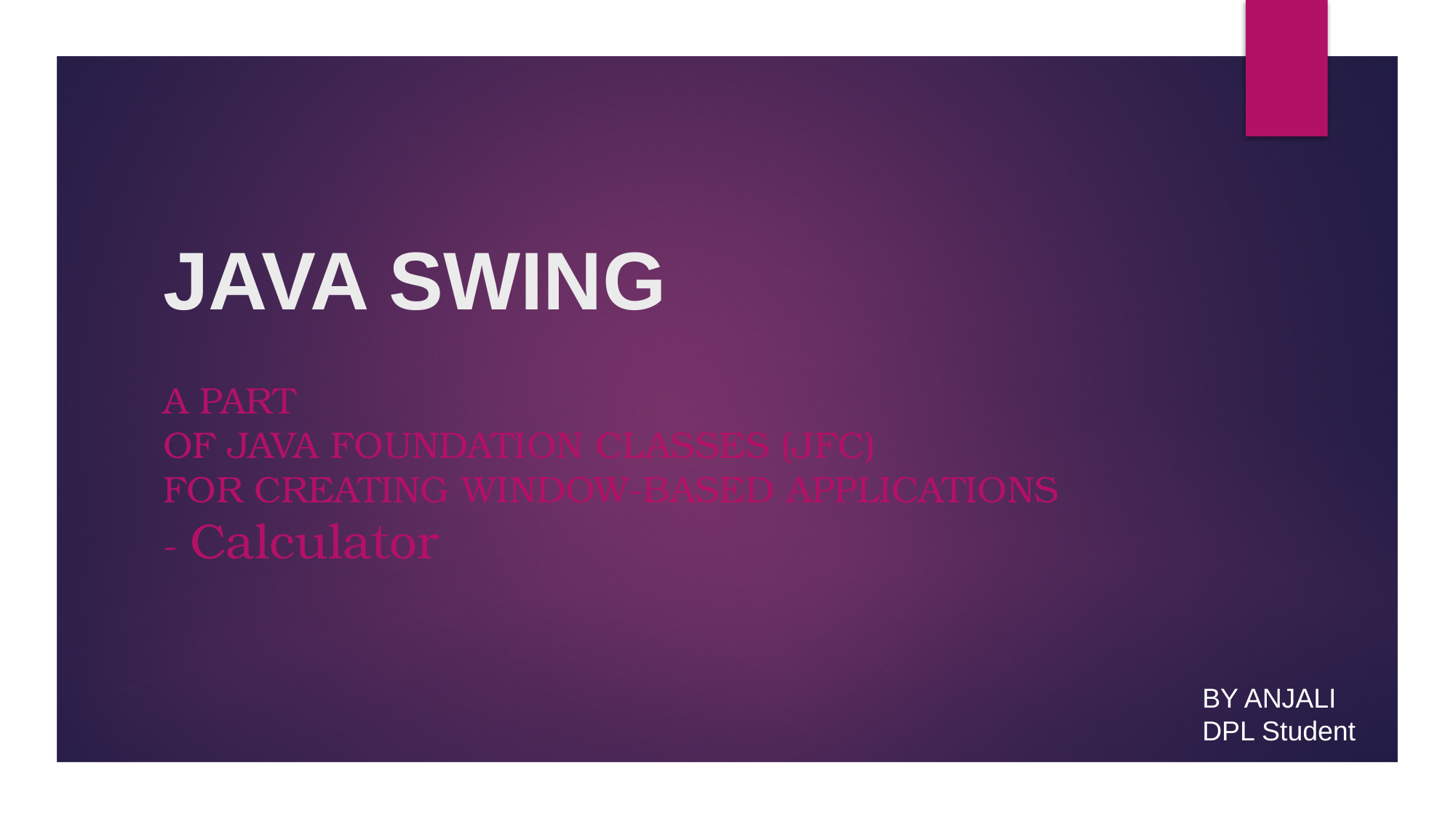

# JAVA SWING A PART OF JAVA FOUNDATION CLASSES (JFC) FOR CREATING WINDOW-BASED APPLICATIONS - Calculator
BY ANJALI
DPL Student